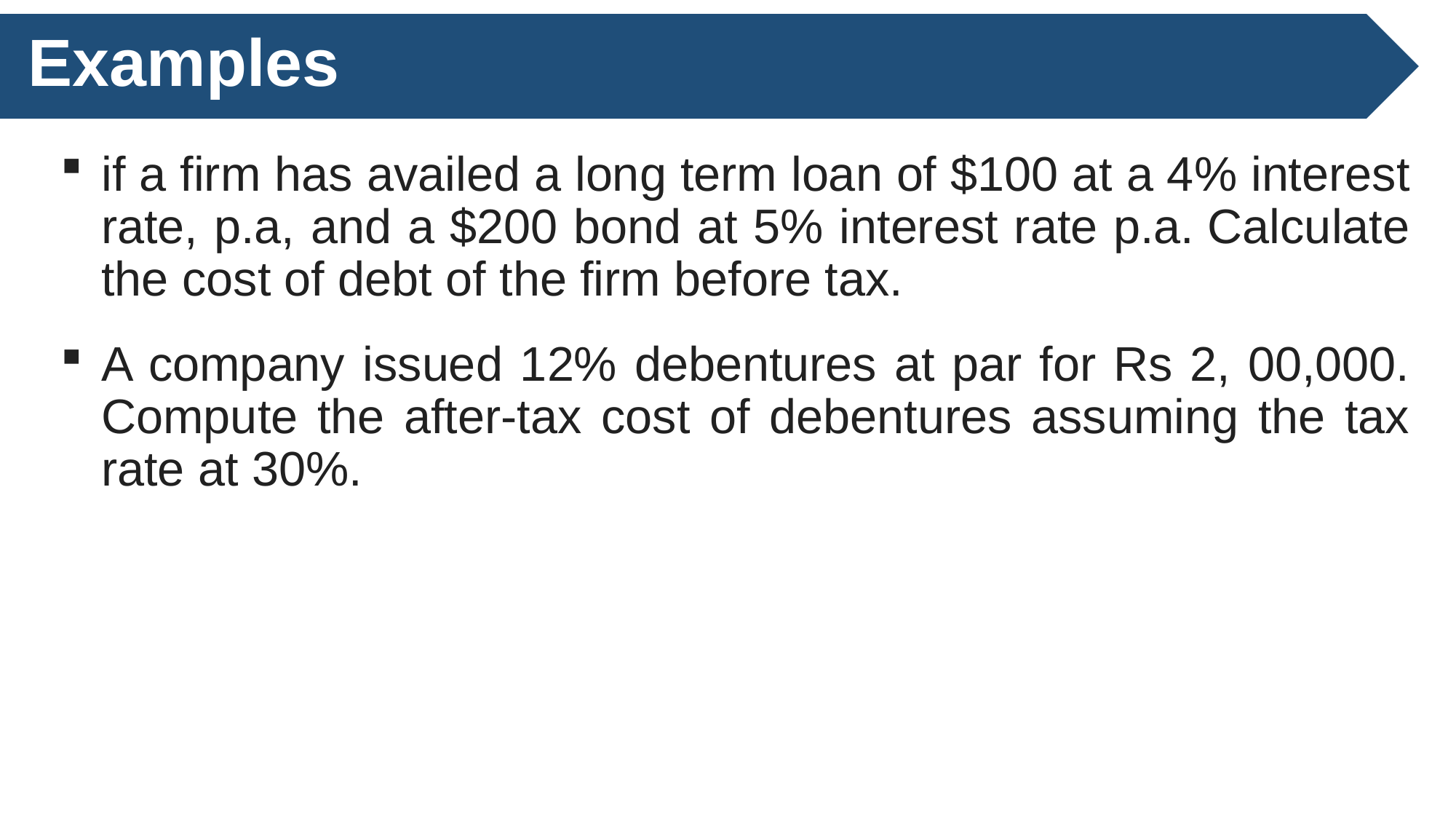

# Examples
if a firm has availed a long term loan of $100 at a 4% interest rate, p.a, and a $200 bond at 5% interest rate p.a. Calculate the cost of debt of the firm before tax.
A company issued 12% debentures at par for Rs 2, 00,000. Compute the after-tax cost of debentures assuming the tax rate at 30%.